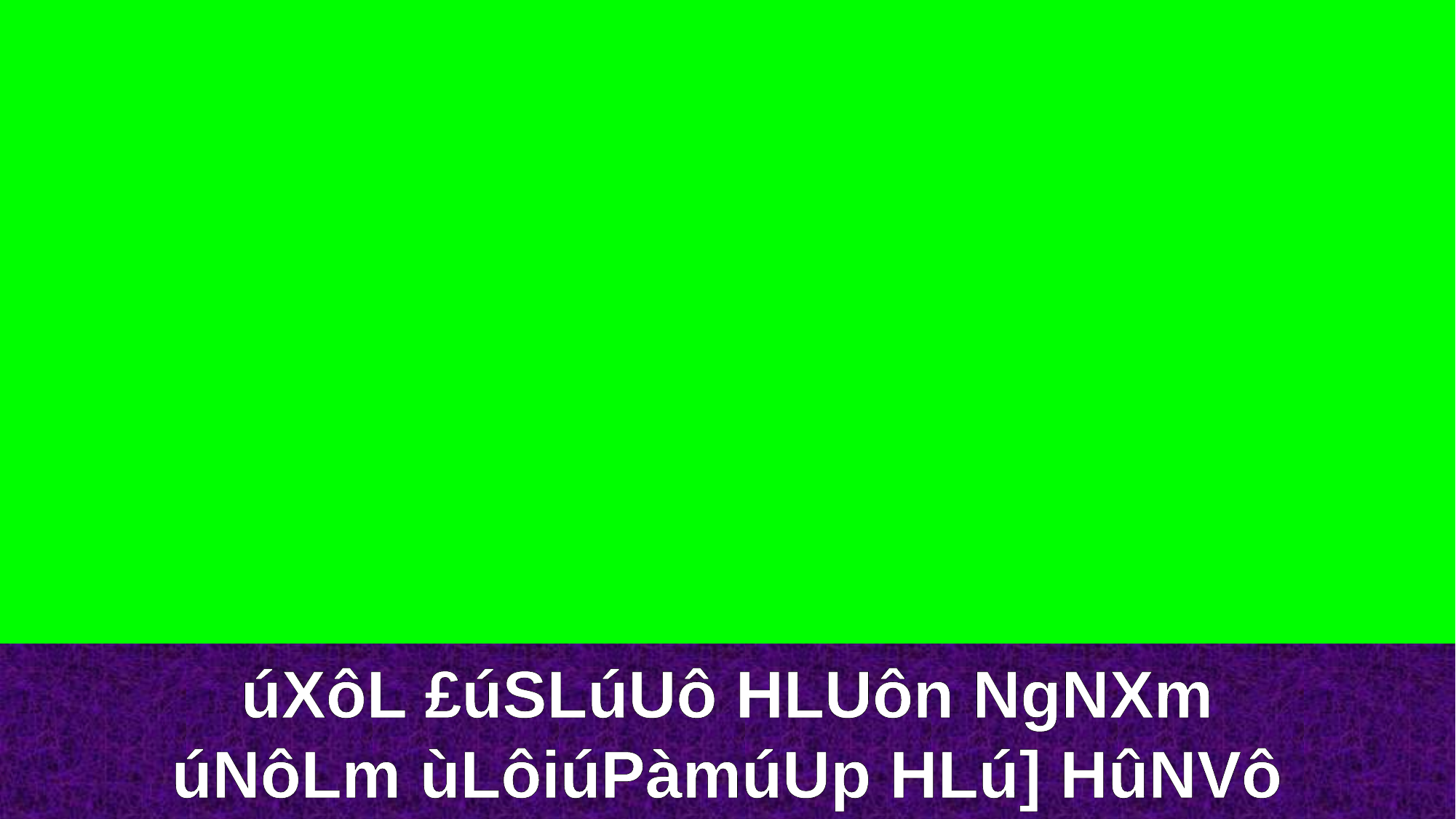

úXôL £úSLúUô HLUôn NgNXm
úNôLm ùLôiúPàmúUp HLú] HûNVô